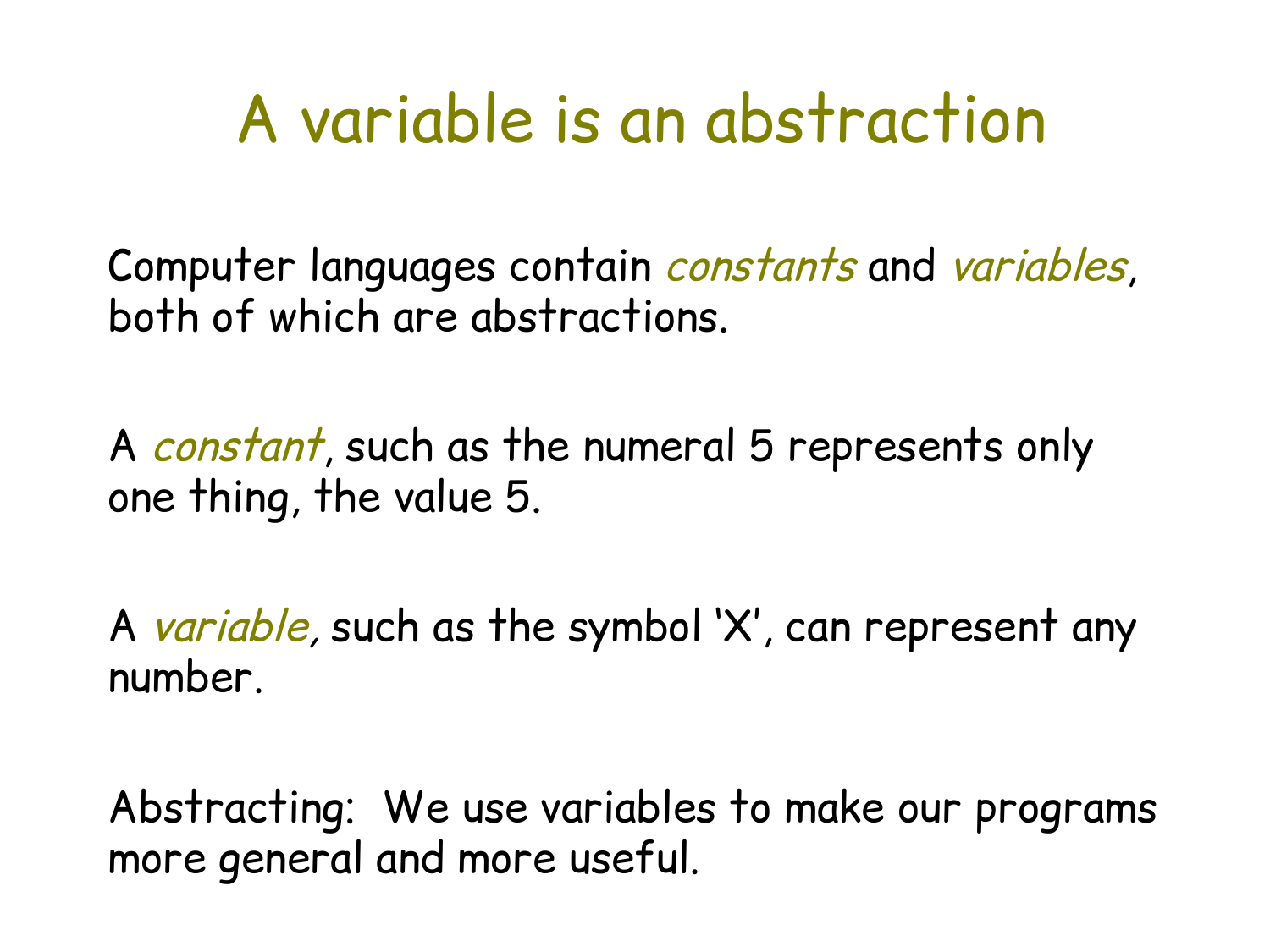

# A variable is an abstraction
Computer languages contain constants and variables, both of which are abstractions.

A constant, such as the numeral 5 represents only one thing, the value 5.

A variable, such as the symbol ‘X’, can represent any number.

Abstracting:  We use variables to make our programs more general and more useful.